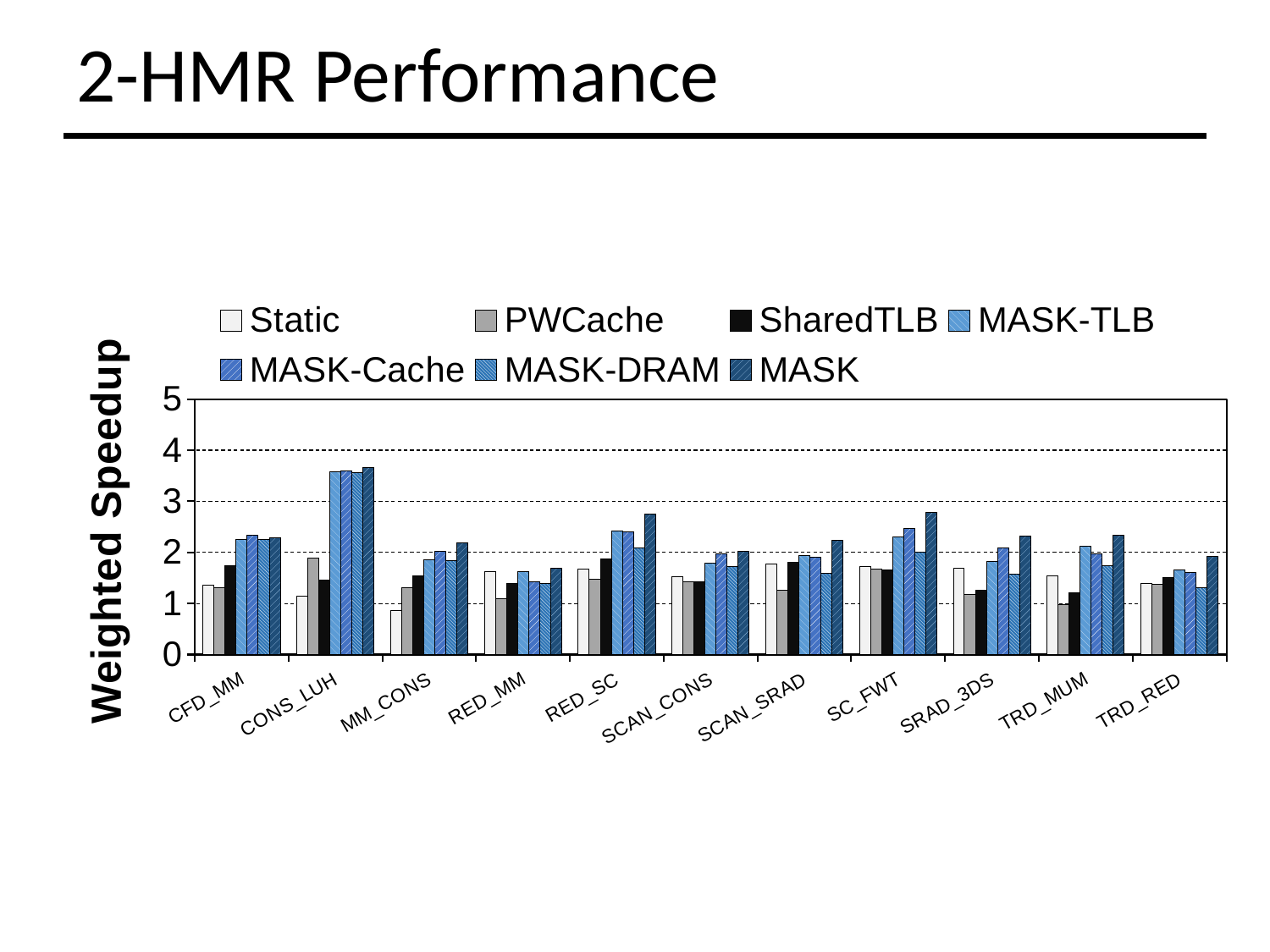

# 2-HMR Performance

### Chart

| Category | Static | PWCache | SharedTLB | MASK-TLB | MASK-Cache | MASK-DRAM | MASK |
|---|---|---|---|---|---|---|---|
| CFD_MM | 1.364631262301 | 1.3151326053042123 | 1.73917452488 | 2.258752891607283 | 2.3402178711781634 | 2.256160192142271 | 2.28724512398415 |
| CONS_LUH | 1.145126861665 | 1.8804234718815633 | 1.46019444606 | 3.5804663186838313 | 3.6019282197178253 | 3.5634624329951445 | 3.667869382365 |
| MM_CONS | 0.8652958115599999 | 1.3153841689981356 | 1.53344116899 | 1.86316009591287 | 2.0281676575890133 | 1.8398331785279292 | 2.191536993348644 |
| RED_MM | 1.6272937592200003 | 1.0905797101449275 | 1.397583042341568 | 1.6259479300595607 | 1.424837495411719 | 1.388802712189432 | 1.6916799546522825 |
| RED_SC | 1.6798691167439999 | 1.4705882352941178 | 1.87202235076 | 2.4152502472063433 | 2.4032228252320413 | 2.0826026499969292 | 2.752974045235294 |
| SCAN_CONS | 1.5172551955449998 | 1.4291627469426154 | 1.41932298315 | 1.7804775948006022 | 1.9743352810131205 | 1.7209937551582744 | 2.0284435333974415 |
| SCAN_SRAD | 1.7736422601660002 | 1.2592592592592593 | 1.8055802751876 | 1.942963262931441 | 1.910573198704833 | 1.5968230855506902 | 2.229111450848889 |
| SC_FWT | 1.714621014276 | 1.6695652173913043 | 1.6630753232 | 2.302072734546151 | 2.461112876254066 | 1.9965903353510766 | 2.7766127135165215 |
| SRAD_3DS | 1.681983198179 | 1.1774956928243492 | 1.2571882191625274 | 1.8225202763948667 | 2.092687939499722 | 1.581116750353947 | 2.320581150319652 |
| TRD_MUM | 1.544252724733 | 0.9688746529253877 | 1.214517191932892 | 2.1196108609247526 | 1.973919741154841 | 1.7432184150196848 | 2.3286878392303745 |
| TRD_RED | 1.3852942425969998 | 1.3804347826086956 | 1.5130008287211 | 1.6580252436318264 | 1.6059719235180863 | 1.3014869392277133 | 1.9161458441122825 |